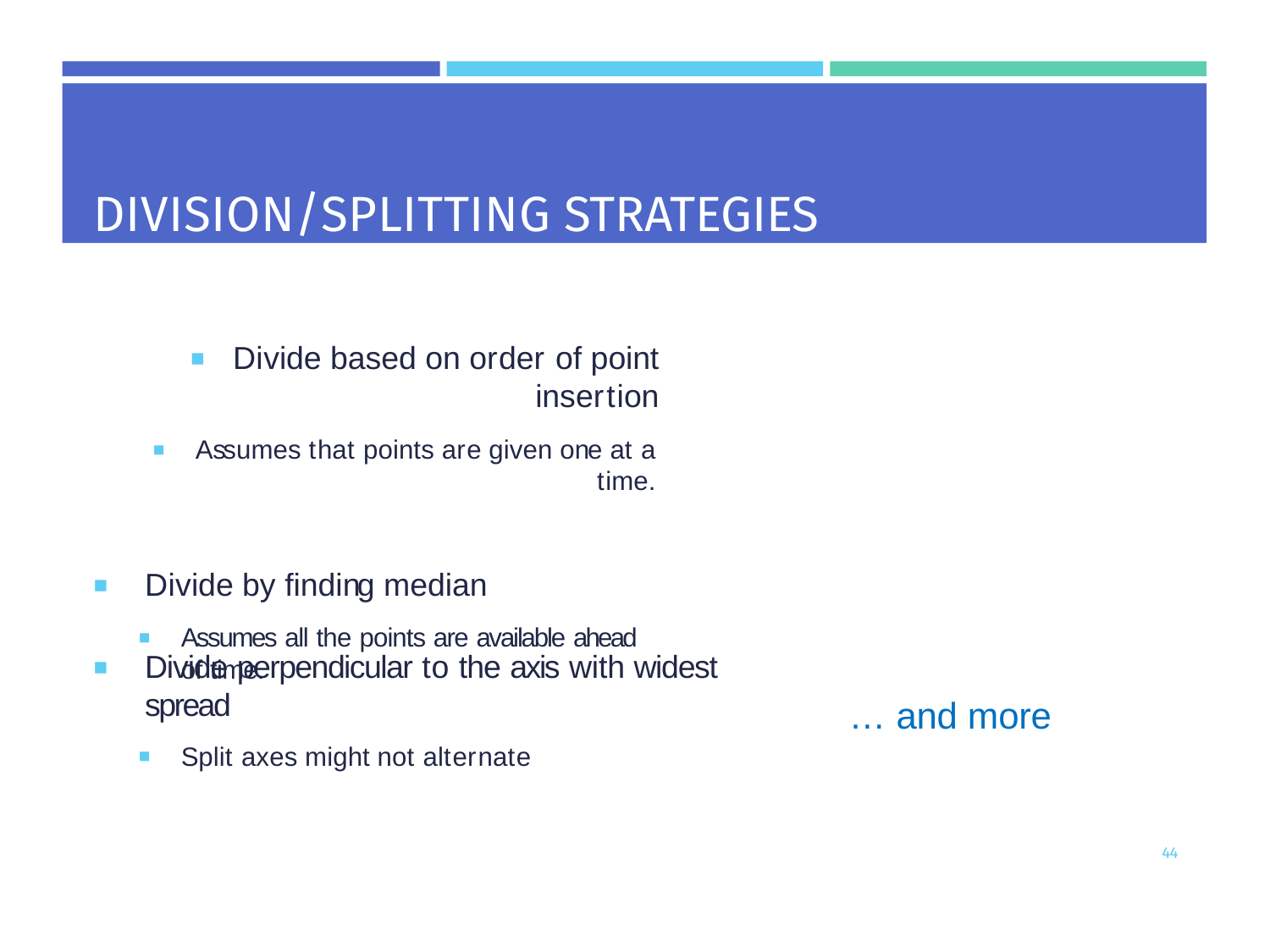

# DIVISION/SPLITTING STRATEGIES
Divide based on order of point insertion
Assumes that points are given one at a time.

Divide by finding median
Assumes all the points are available ahead of time.
Divide perpendicular to the axis with widest spread
Split axes might not alternate
… and more
44